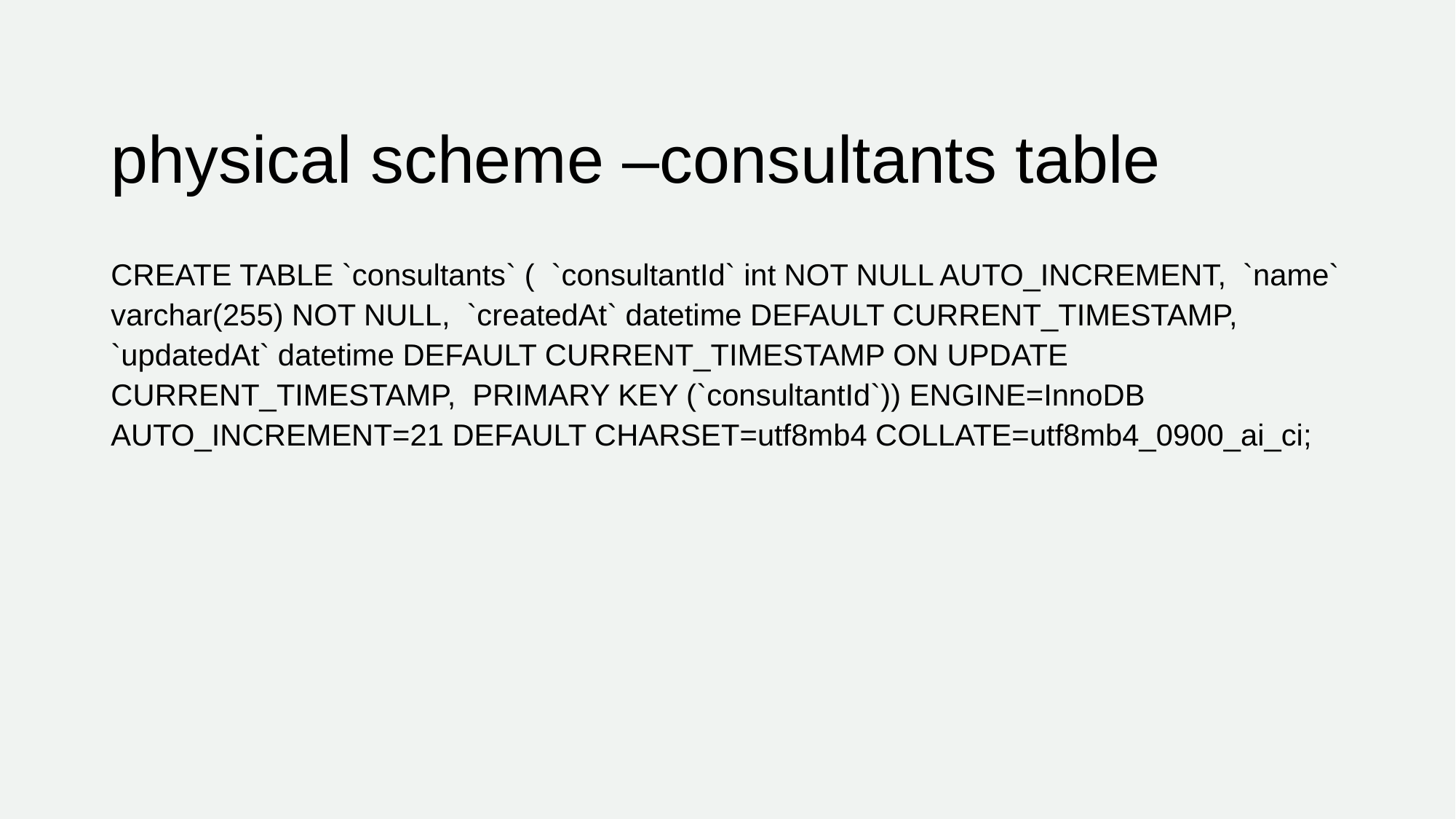

# physical scheme –consultants table
CREATE TABLE `consultants` (  `consultantId` int NOT NULL AUTO_INCREMENT,  `name` varchar(255) NOT NULL,  `createdAt` datetime DEFAULT CURRENT_TIMESTAMP,  `updatedAt` datetime DEFAULT CURRENT_TIMESTAMP ON UPDATE CURRENT_TIMESTAMP,  PRIMARY KEY (`consultantId`)) ENGINE=InnoDB AUTO_INCREMENT=21 DEFAULT CHARSET=utf8mb4 COLLATE=utf8mb4_0900_ai_ci;